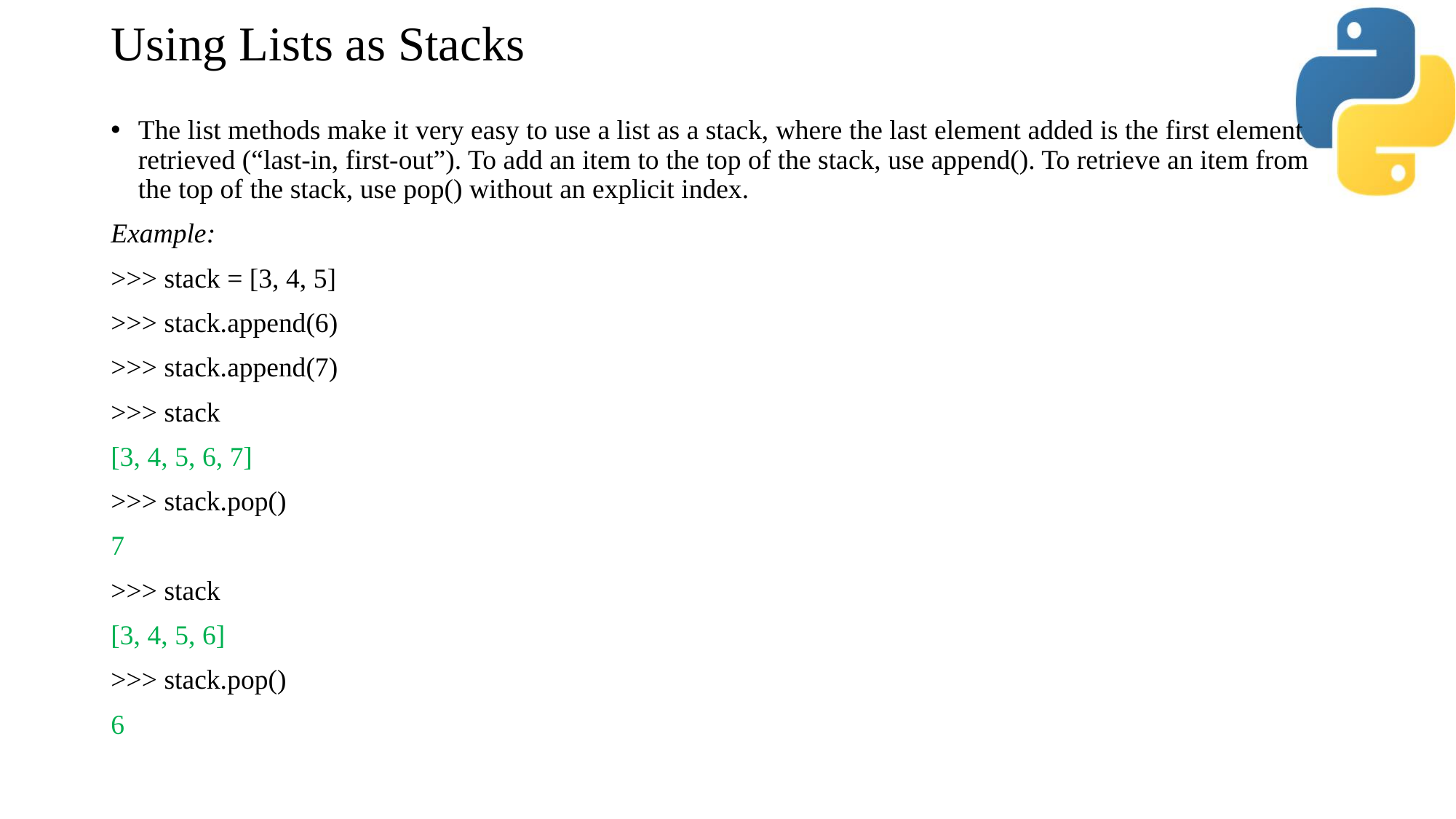

# Using Lists as Stacks
The list methods make it very easy to use a list as a stack, where the last element added is the first element retrieved (“last-in, first-out”). To add an item to the top of the stack, use append(). To retrieve an item from the top of the stack, use pop() without an explicit index.
Example:
>>> stack = [3, 4, 5]
>>> stack.append(6)
>>> stack.append(7)
>>> stack
[3, 4, 5, 6, 7]
>>> stack.pop()
7
>>> stack
[3, 4, 5, 6]
>>> stack.pop()
6